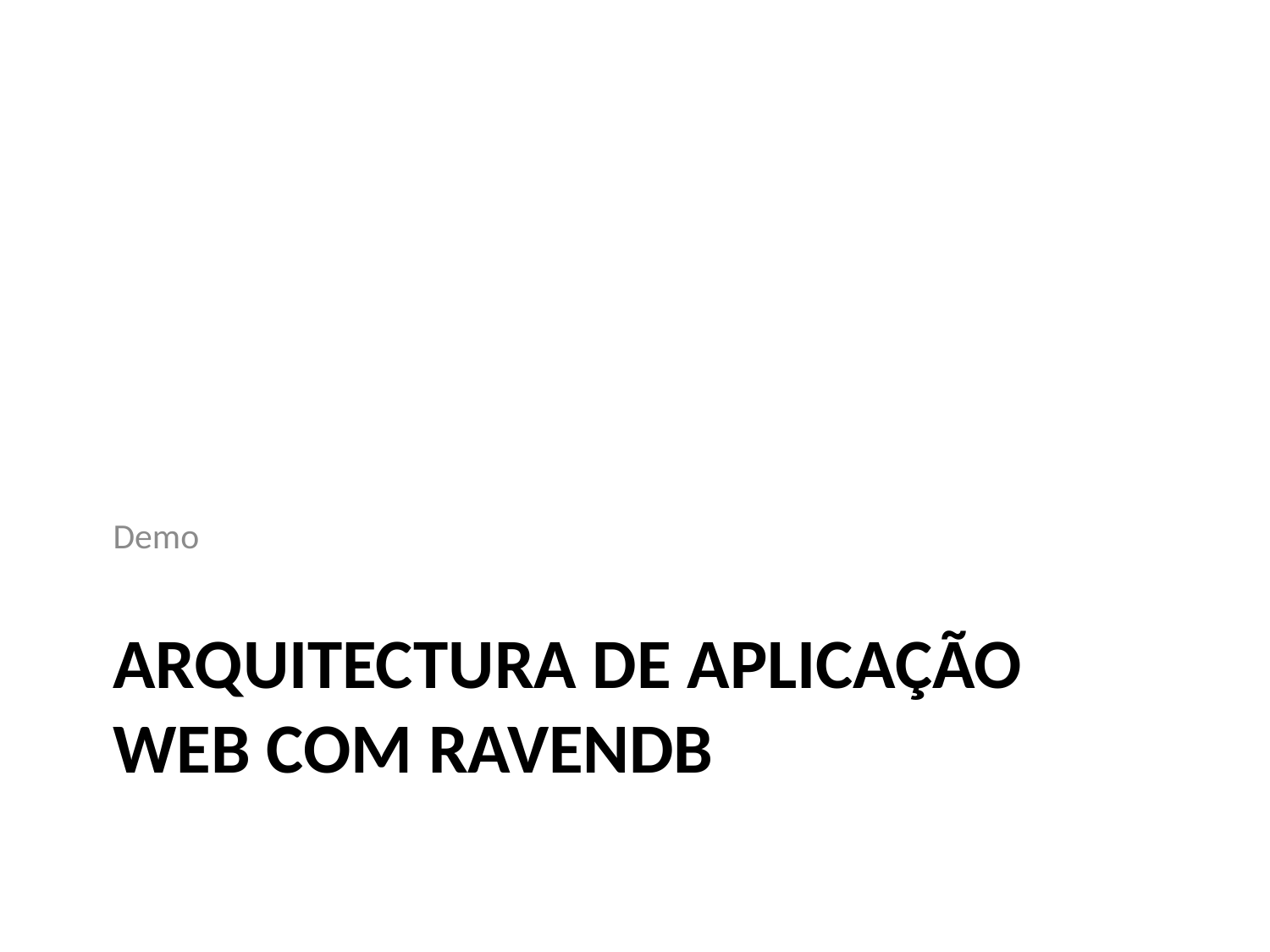

Demo

# Arquitectura de aplicação web com ravendb